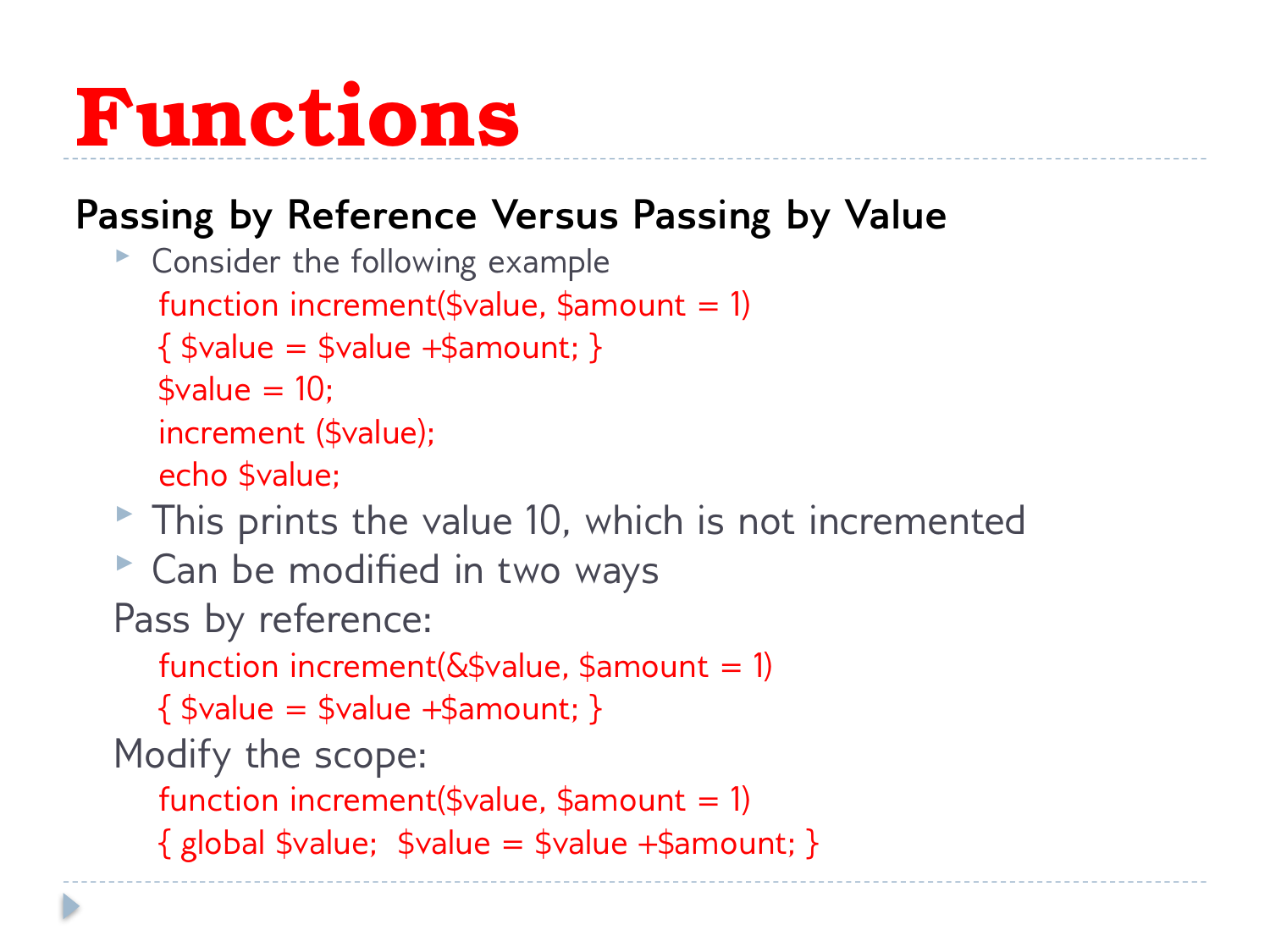

# Functions
Passing by Reference Versus Passing by Value
Consider the following example
function increment($value, $amount = 1)
{ $value = $value +$amount; }
$value = 10;
increment ($value);
echo $value;
This prints the value 10, which is not incremented
Can be modified in two ways
Pass by reference:
function increment(&$value, $amount = 1)
{ $value = $value +$amount; }
Modify the scope:
function increment($value, $amount = 1)
{ global $value;  $value = $value +$amount; }